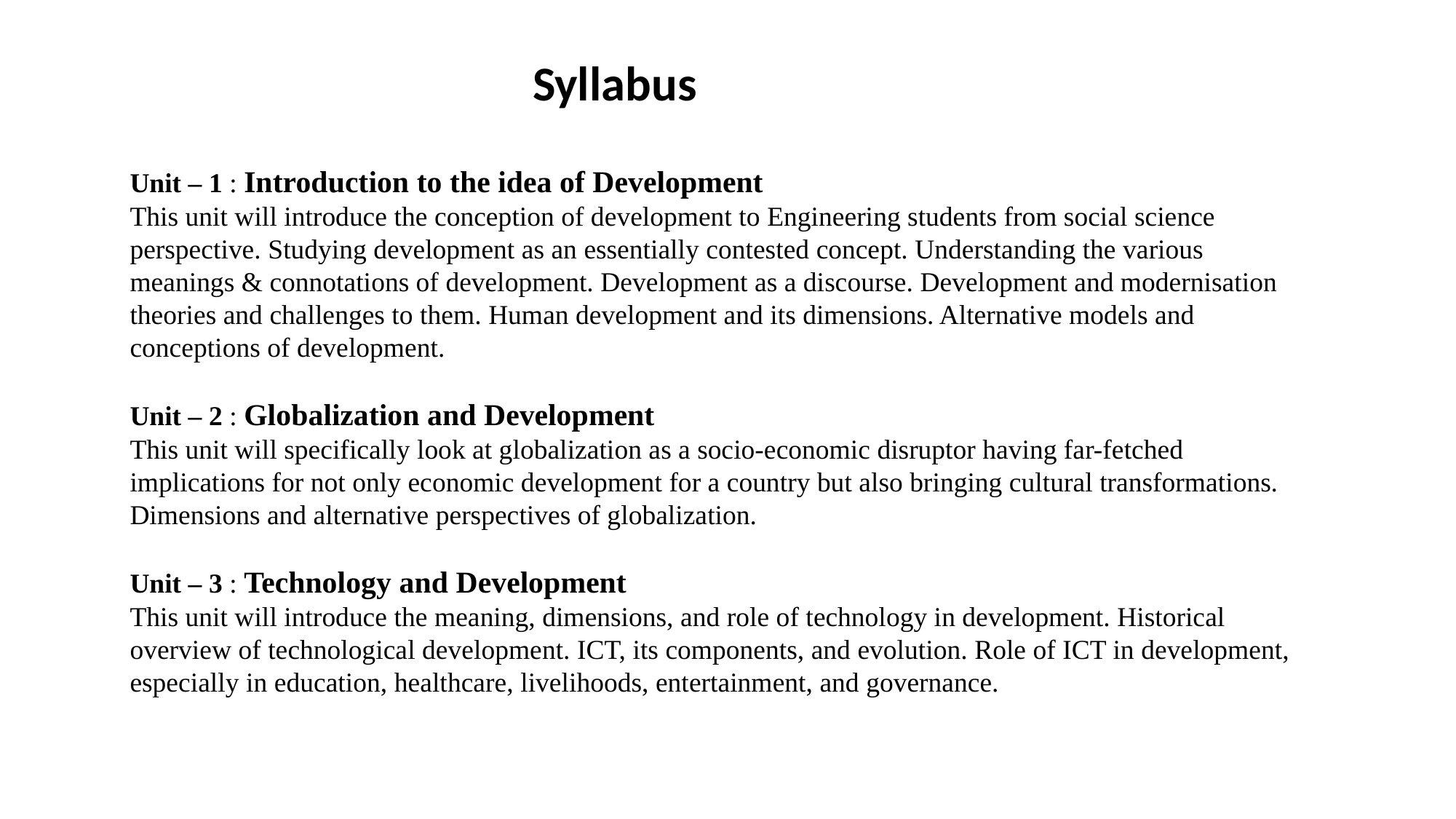

Syllabus

Unit – 1 : Introduction to the idea of Development
This unit will introduce the conception of development to Engineering students from social science perspective. Studying development as an essentially contested concept. Understanding the various meanings & connotations of development. Development as a discourse. Development and modernisation theories and challenges to them. Human development and its dimensions. Alternative models and conceptions of development.

Unit – 2 : Globalization and Development
This unit will specifically look at globalization as a socio-economic disruptor having far-fetched implications for not only economic development for a country but also bringing cultural transformations. Dimensions and alternative perspectives of globalization.

Unit – 3 : Technology and Development
This unit will introduce the meaning, dimensions, and role of technology in development. Historical overview of technological development. ICT, its components, and evolution. Role of ICT in development, especially in education, healthcare, livelihoods, entertainment, and governance.